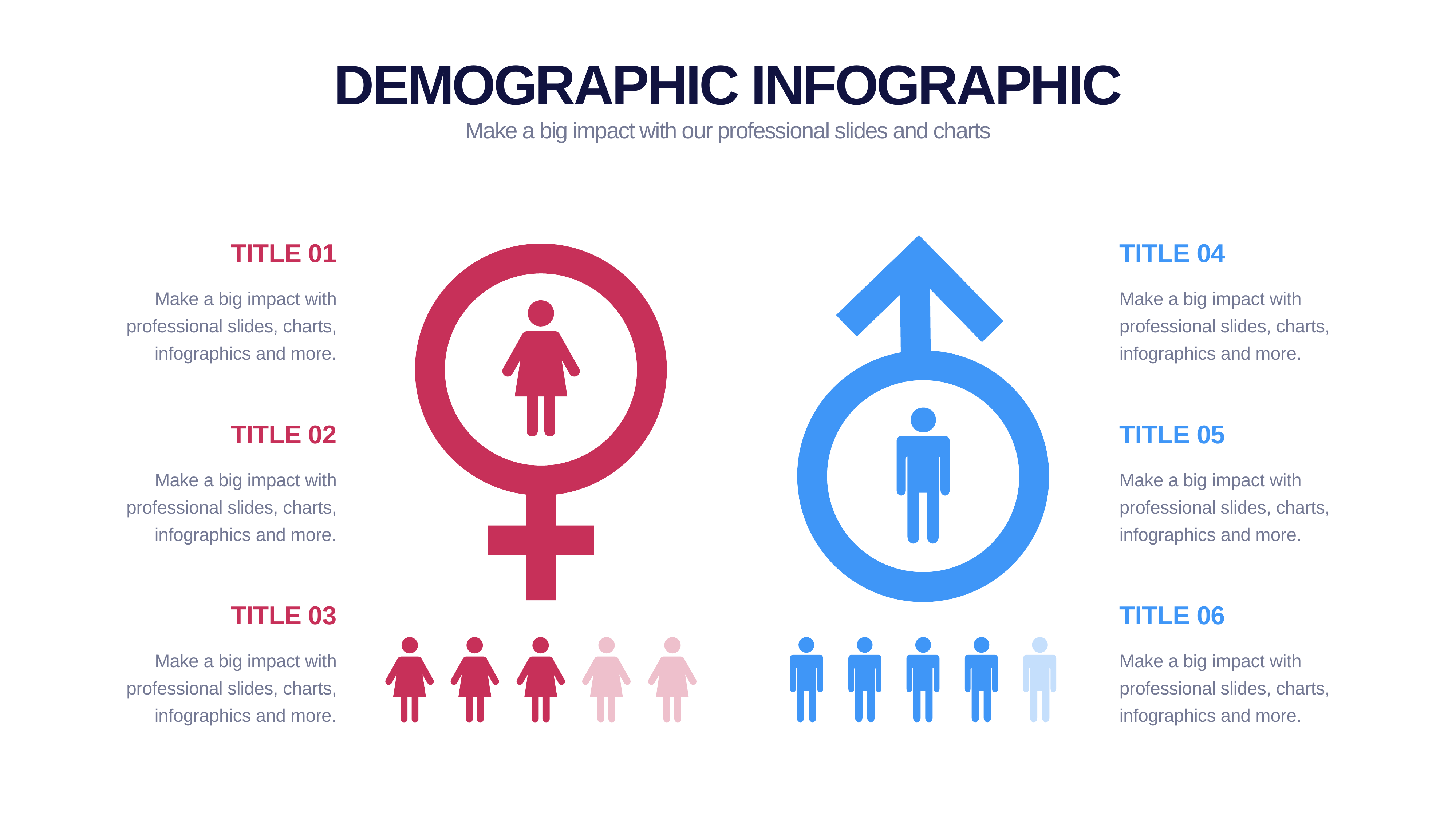

DEMOGRAPHIC INFOGRAPHIC
Make a big impact with our professional slides and charts
TITLE 01
TITLE 04

Make a big impact with professional slides, charts, infographics and more.
Make a big impact with professional slides, charts, infographics and more.

TITLE 02
TITLE 05
Make a big impact with professional slides, charts, infographics and more.
Make a big impact with professional slides, charts, infographics and more.
TITLE 03
TITLE 06

Make a big impact with professional slides, charts, infographics and more.
Make a big impact with professional slides, charts, infographics and more.